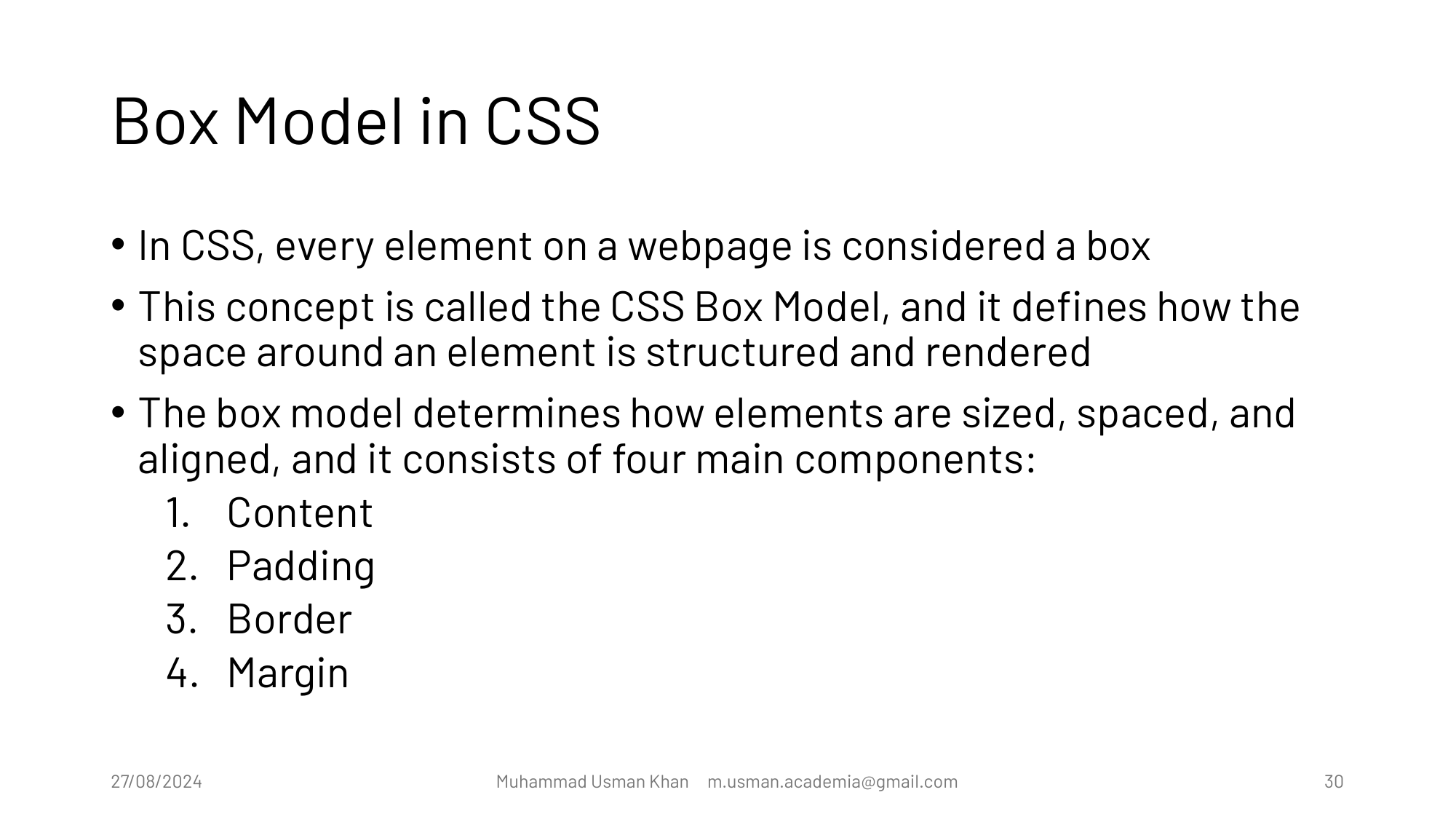

# Box Model in CSS
In CSS, every element on a webpage is considered a box
This concept is called the CSS Box Model, and it defines how the space around an element is structured and rendered
The box model determines how elements are sized, spaced, and aligned, and it consists of four main components:
Content
Padding
Border
Margin
27/08/2024
Muhammad Usman Khan     m.usman.academia@gmail.com
30